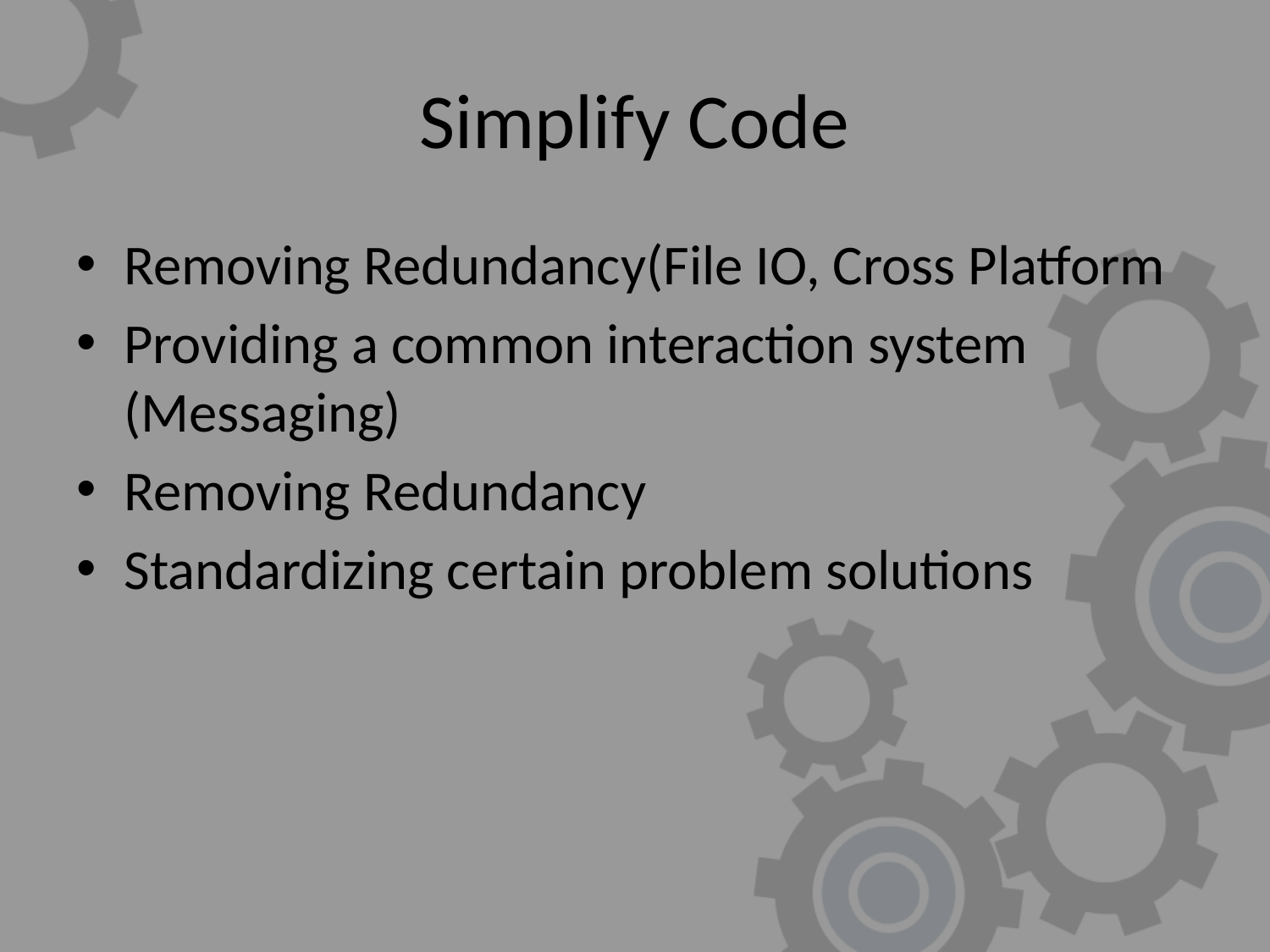

# Simplify Code
Removing Redundancy(File IO, Cross Platform
Providing a common interaction system (Messaging)
Removing Redundancy
Standardizing certain problem solutions